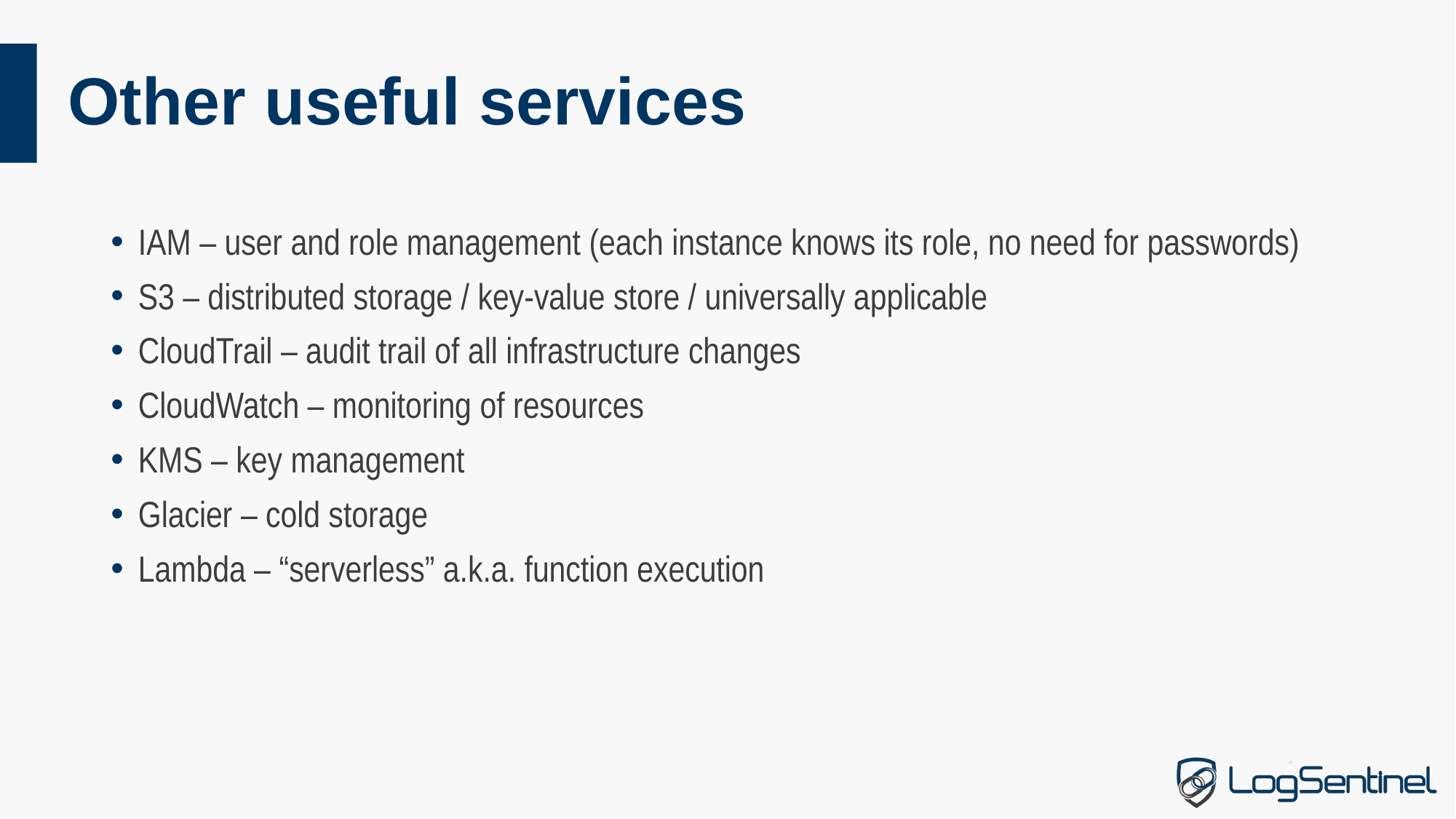

# Other useful services
IAM – user and role management (each instance knows its role, no need for passwords)
S3 – distributed storage / key-value store / universally applicable
CloudTrail – audit trail of all infrastructure changes
CloudWatch – monitoring of resources
KMS – key management
Glacier – cold storage
Lambda – “serverless” a.k.a. function execution